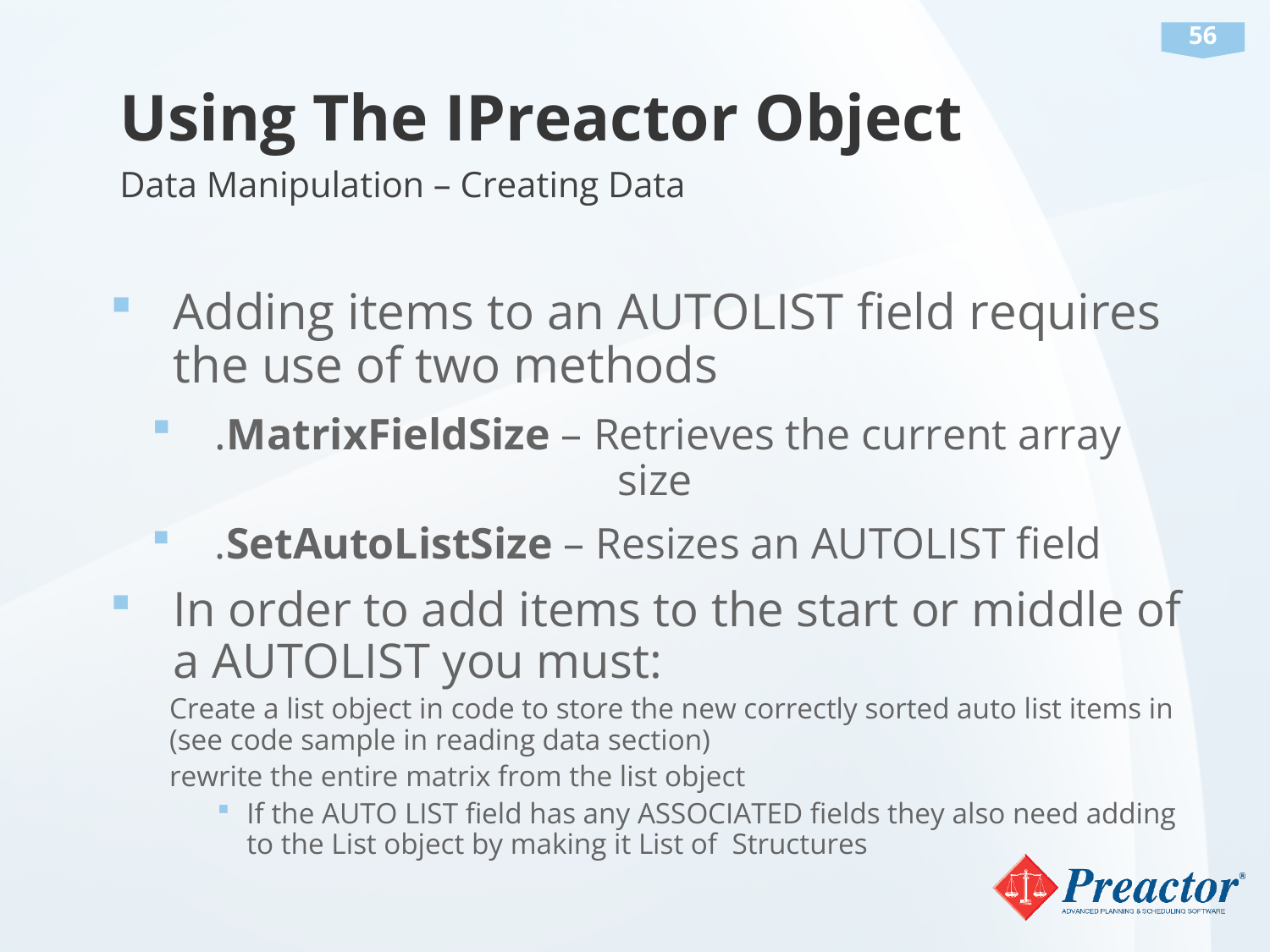

# Using The IPreactor Object
Data Manipulation – Creating Data

Adding items to an AUTOLIST field requires the use of two methods
.MatrixFieldSize – Retrieves the current array 			  size
.SetAutoListSize – Resizes an AUTOLIST field
In order to add items to the start or middle of a AUTOLIST you must:
Create a list object in code to store the new correctly sorted auto list items in (see code sample in reading data section)
rewrite the entire matrix from the list object
If the AUTO LIST field has any ASSOCIATED fields they also need adding to the List object by making it List of  Structures